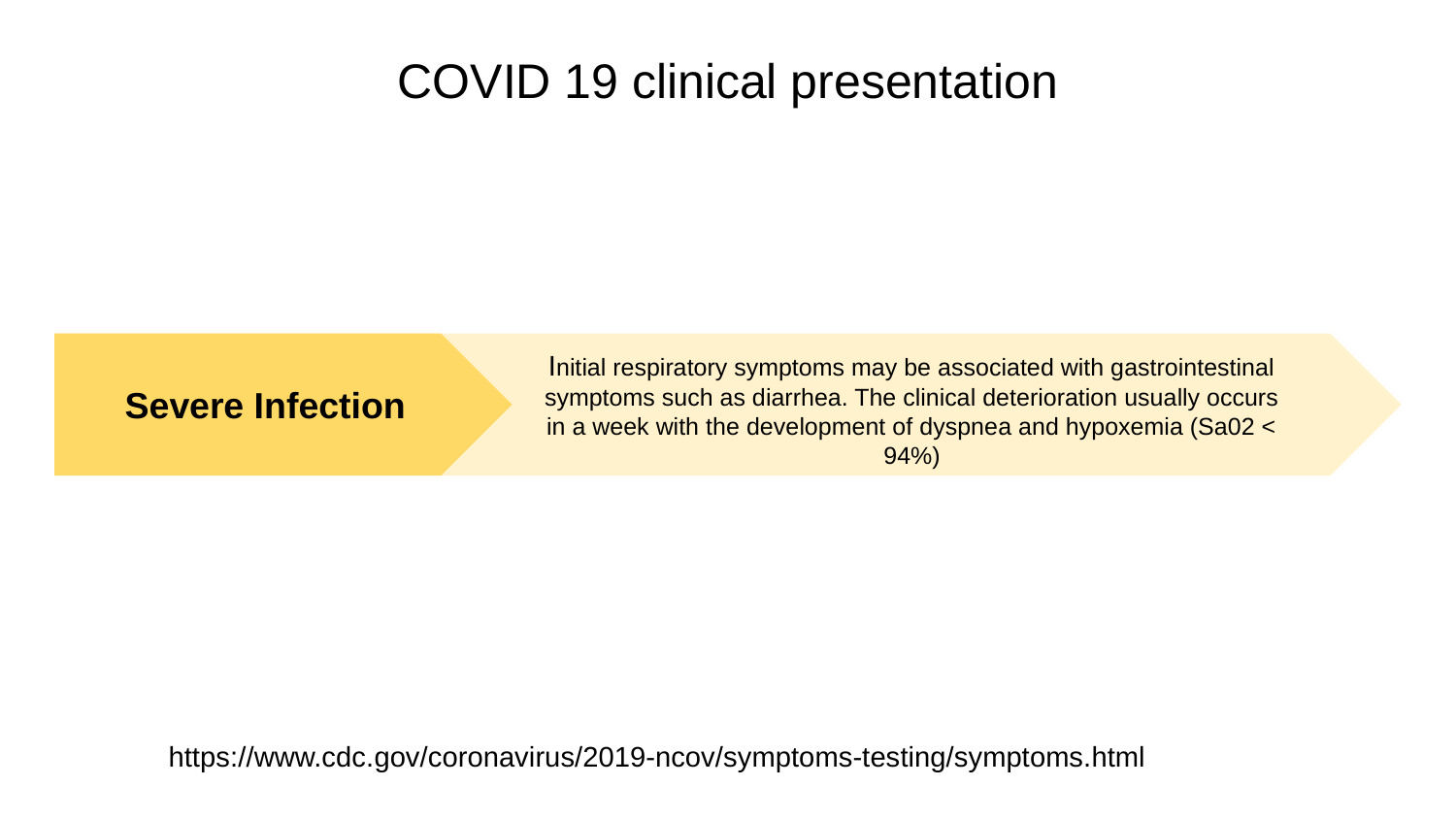

# COVID 19 clinical presentation

Severe Infection
Initial respiratory symptoms may be associated with gastrointestinal symptoms such as diarrhea. The clinical deterioration usually occurs in a week with the development of dyspnea and hypoxemia (Sa02 < 94%)
https://www.cdc.gov/coronavirus/2019-ncov/symptoms-testing/symptoms.html